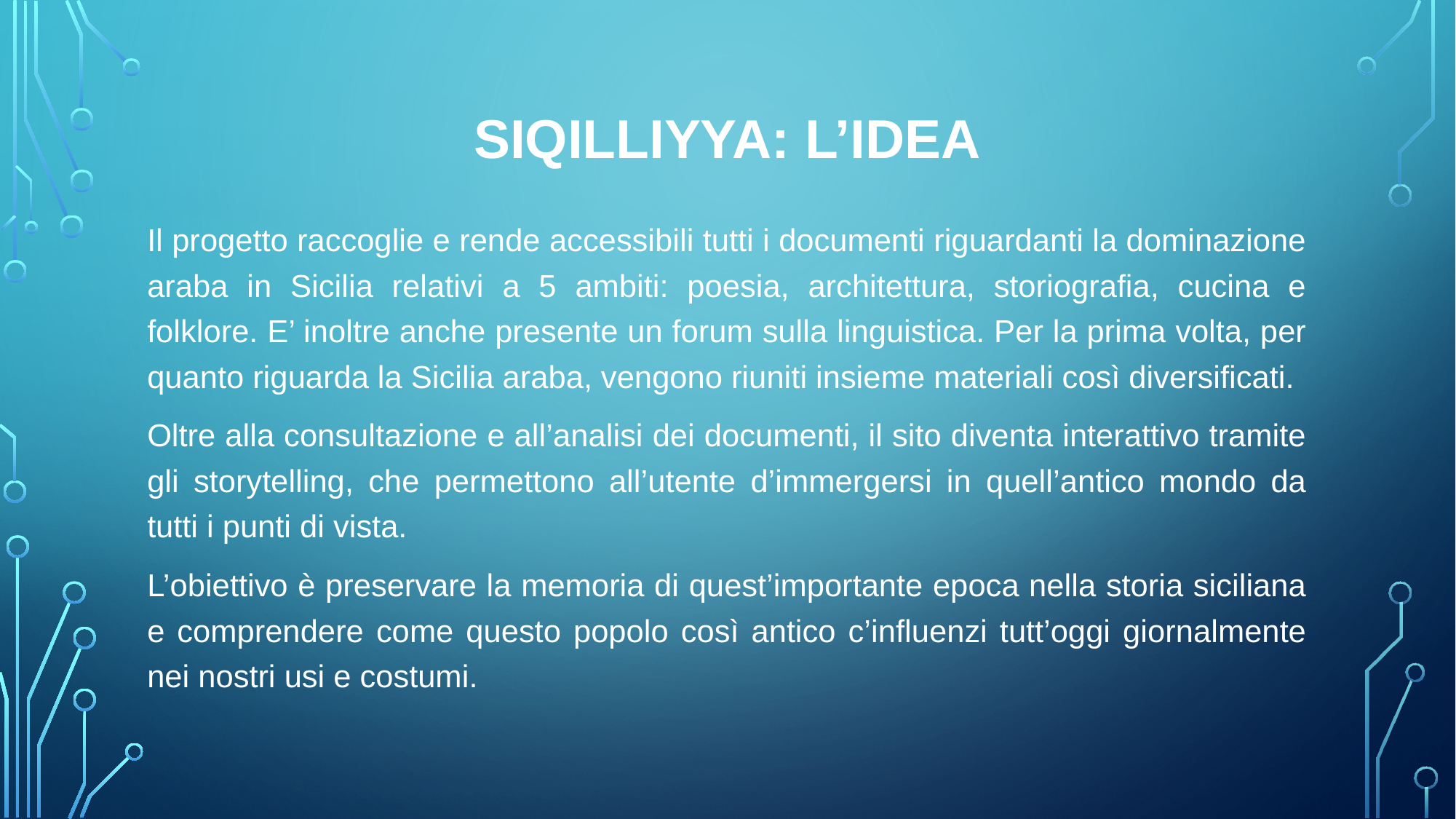

# SIQILLIYYA: L’IDEA
Il progetto raccoglie e rende accessibili tutti i documenti riguardanti la dominazione araba in Sicilia relativi a 5 ambiti: poesia, architettura, storiografia, cucina e folklore. E’ inoltre anche presente un forum sulla linguistica. Per la prima volta, per quanto riguarda la Sicilia araba, vengono riuniti insieme materiali così diversificati.
Oltre alla consultazione e all’analisi dei documenti, il sito diventa interattivo tramite gli storytelling, che permettono all’utente d’immergersi in quell’antico mondo da tutti i punti di vista.
L’obiettivo è preservare la memoria di quest’importante epoca nella storia siciliana e comprendere come questo popolo così antico c’influenzi tutt’oggi giornalmente nei nostri usi e costumi.